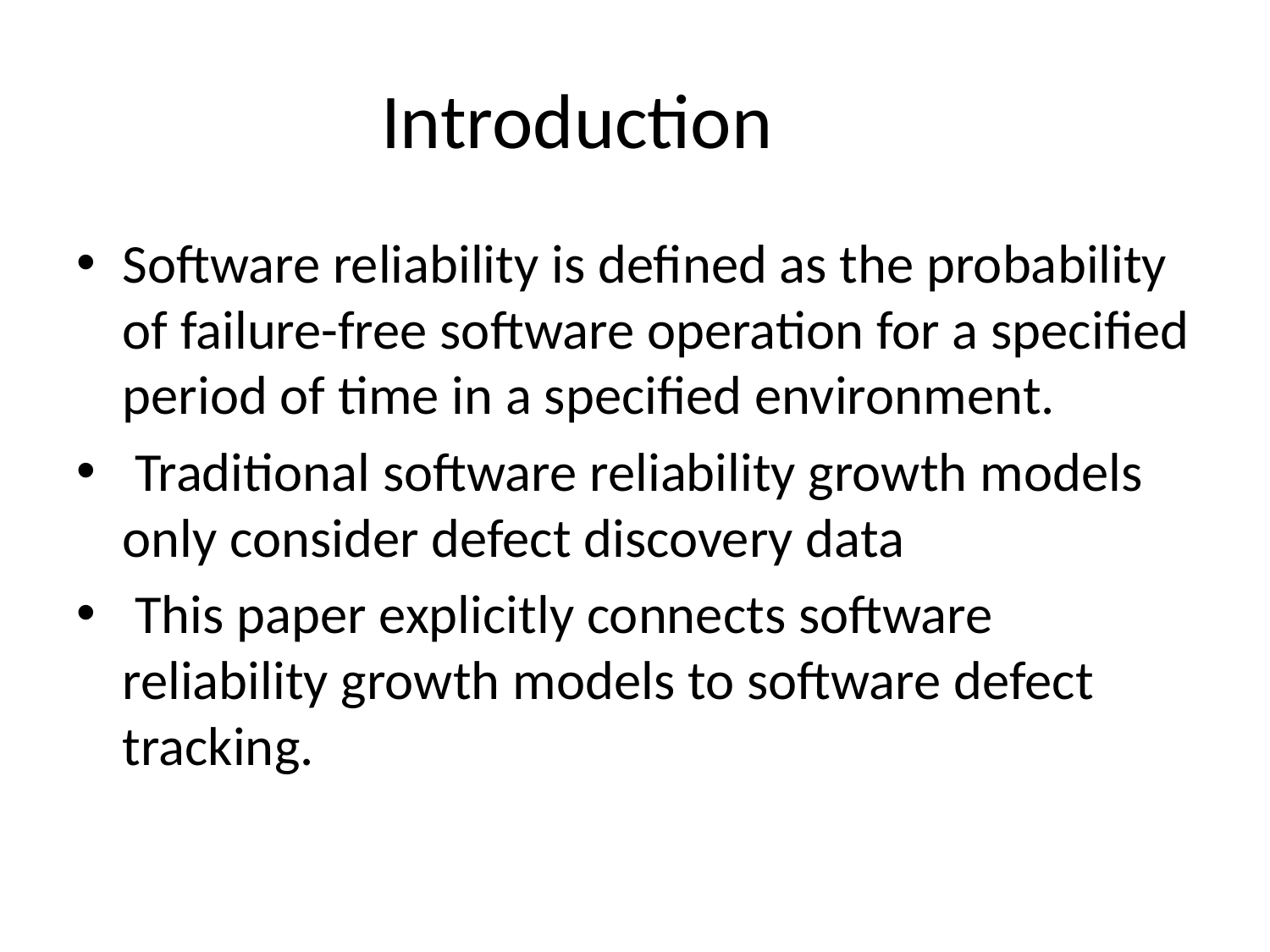

# Introduction
Software reliability is deﬁned as the probability of failure-free software operation for a speciﬁed period of time in a speciﬁed environment.
 Traditional software reliability growth models only consider defect discovery data
 This paper explicitly connects software reliability growth models to software defect tracking.